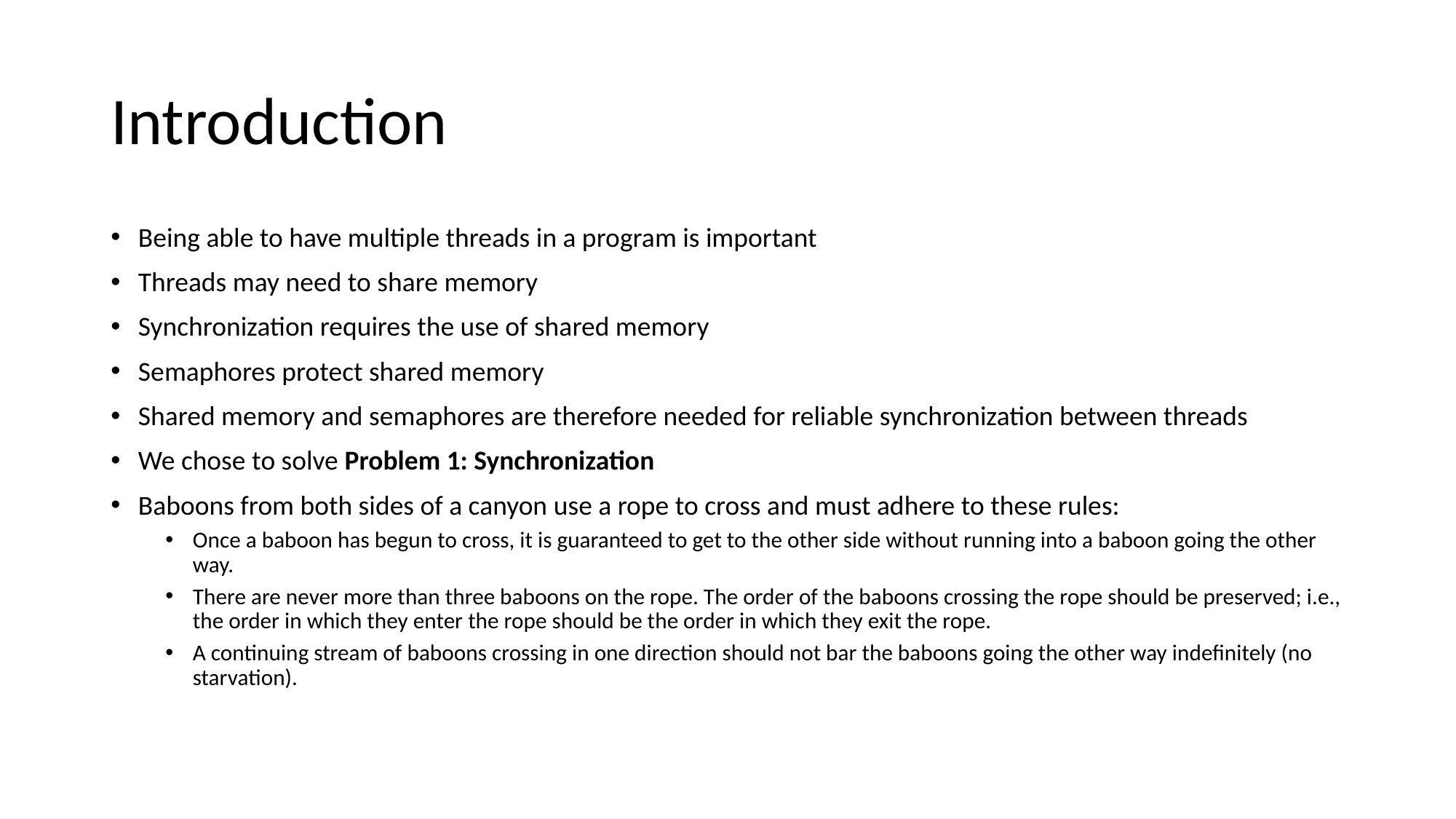

# Introduction
Being able to have multiple threads in a program is important
Threads may need to share memory
Synchronization requires the use of shared memory
Semaphores protect shared memory
Shared memory and semaphores are therefore needed for reliable synchronization between threads
We chose to solve Problem 1: Synchronization
Baboons from both sides of a canyon use a rope to cross and must adhere to these rules:
Once a baboon has begun to cross, it is guaranteed to get to the other side without running into a baboon going the other way.
There are never more than three baboons on the rope. The order of the baboons crossing the rope should be preserved; i.e., the order in which they enter the rope should be the order in which they exit the rope.
A continuing stream of baboons crossing in one direction should not bar the baboons going the other way indefinitely (no starvation).